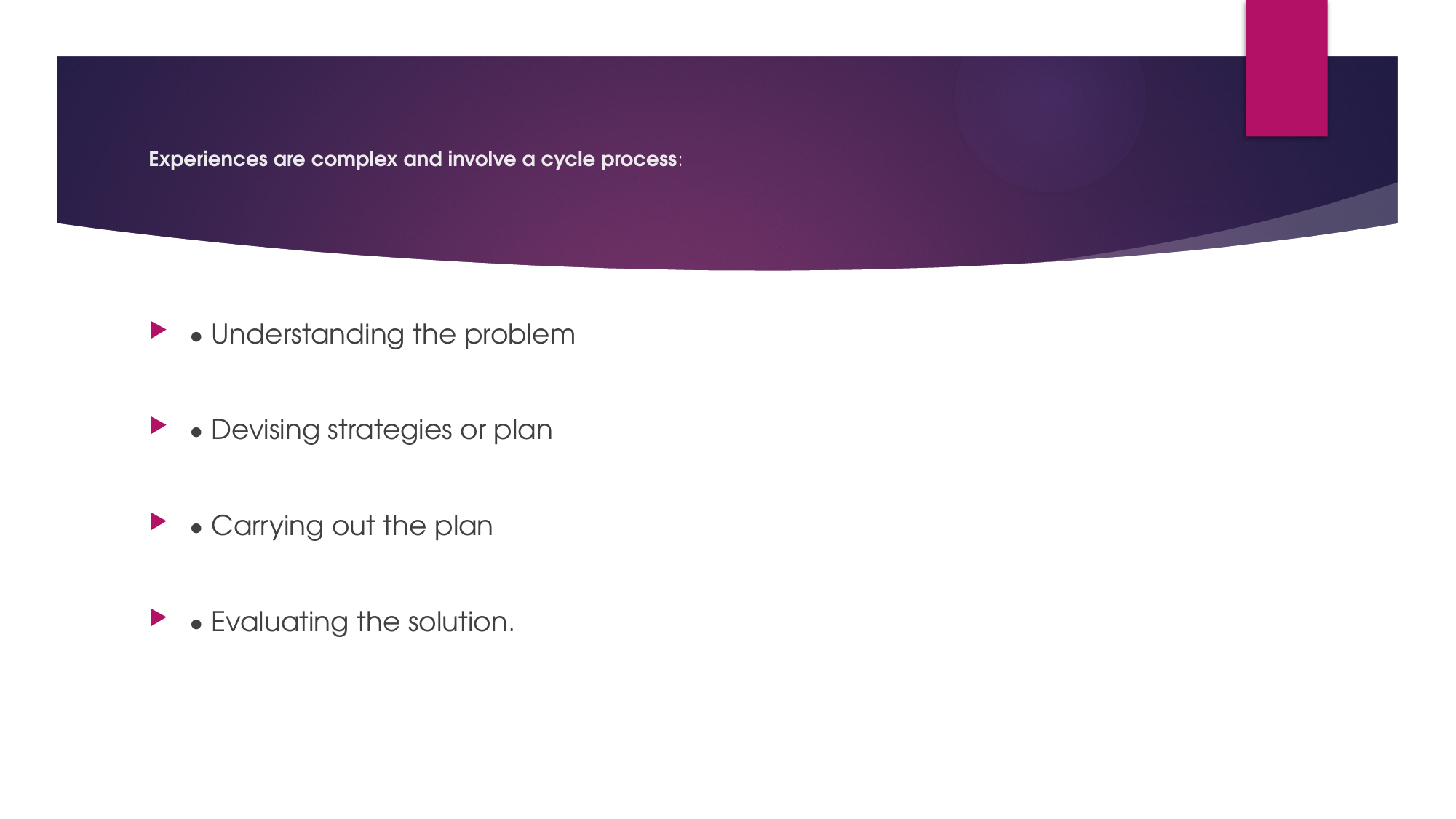

# Experiences are complex and involve a cycle process:
• Understanding the problem

• Devising strategies or plan

• Carrying out the plan

• Evaluating the solution.